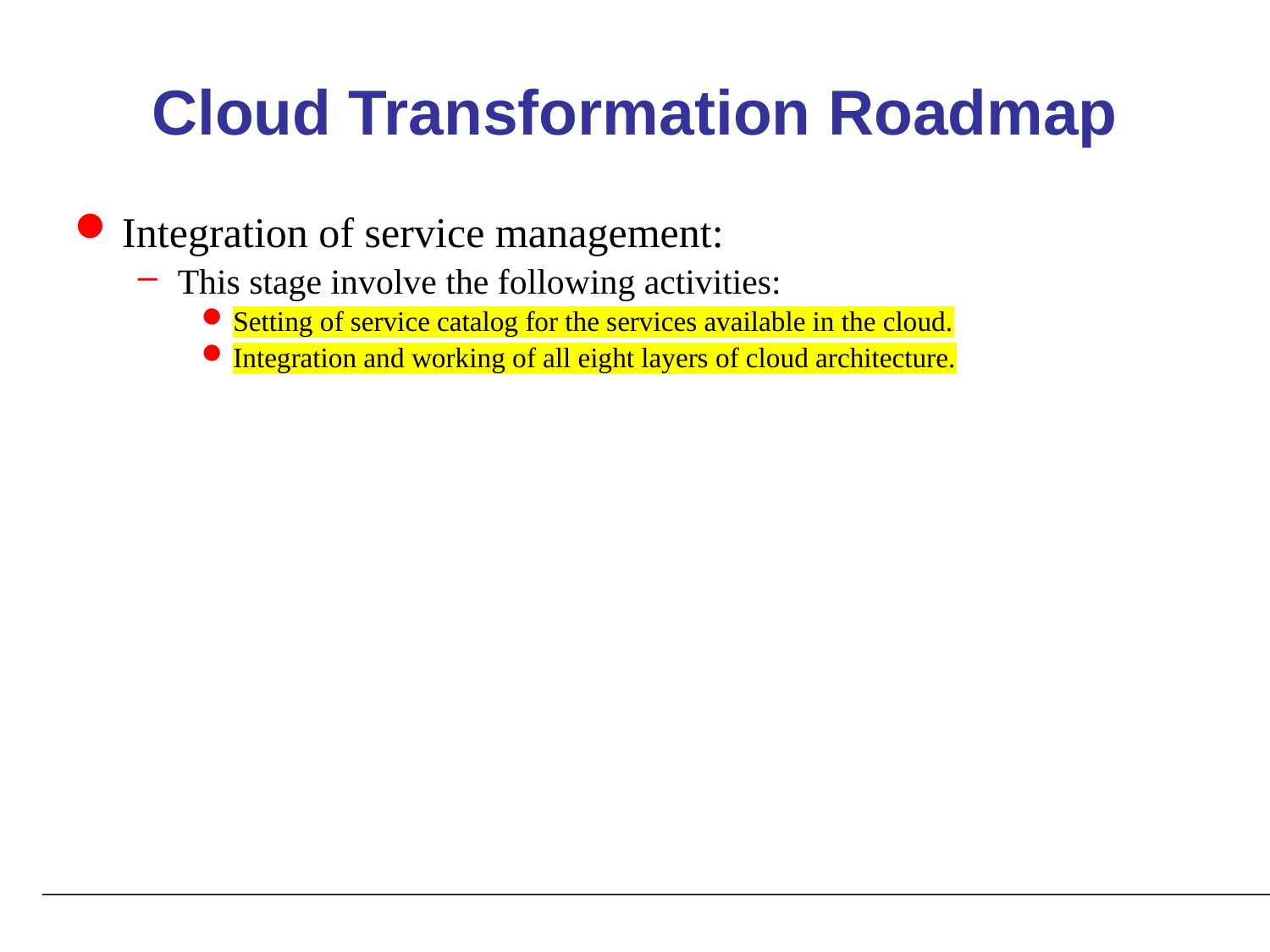

# Cloud Transformation Roadmap
Integration of service management:
This stage involve the following activities:
Setting of service catalog for the services available in the cloud.
Integration and working of all eight layers of cloud architecture.